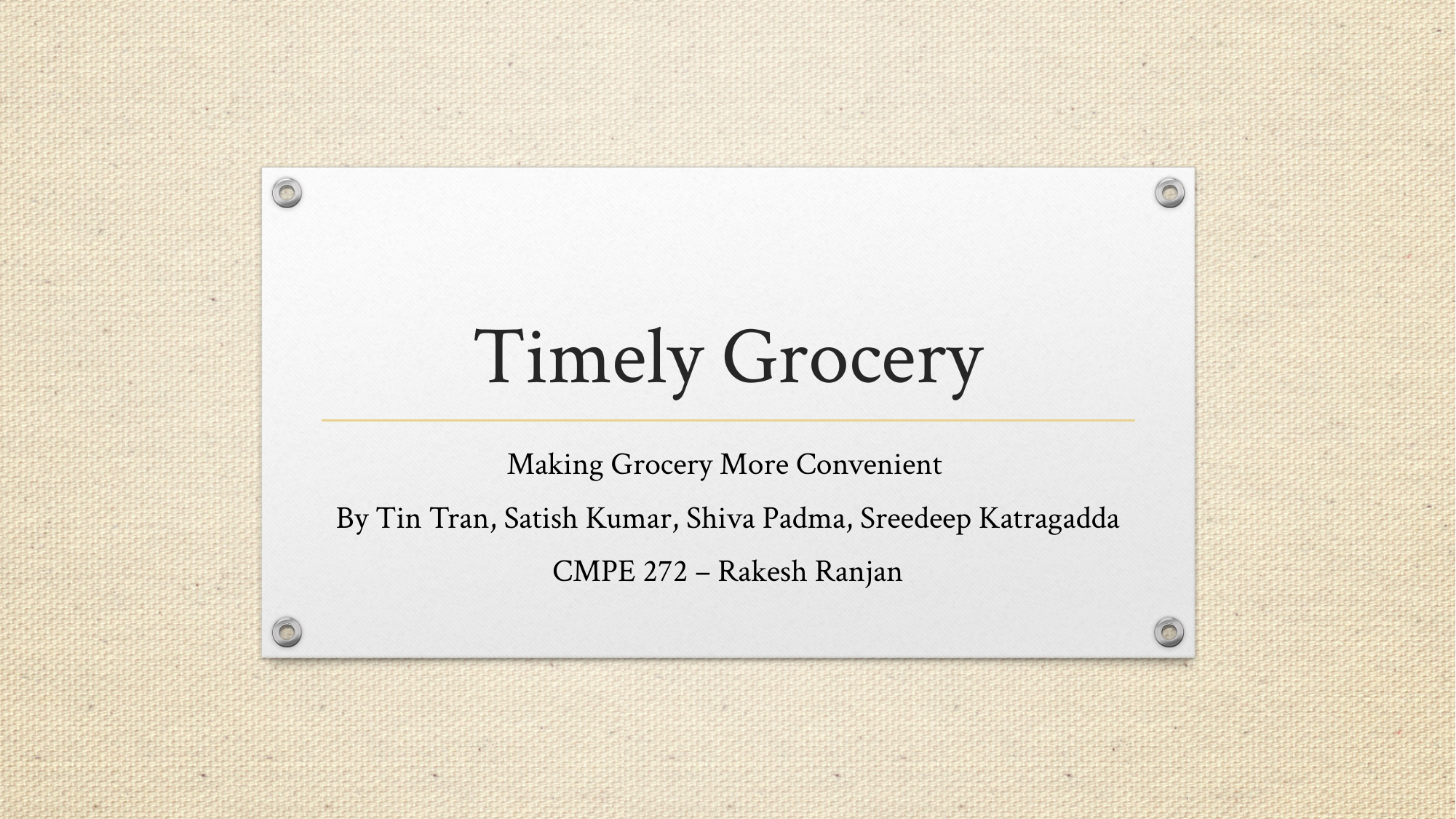

# Timely Grocery
Making Grocery More Convenient
By Tin Tran, Satish Kumar, Shiva Padma, Sreedeep Katragadda
CMPE 272 – Rakesh Ranjan